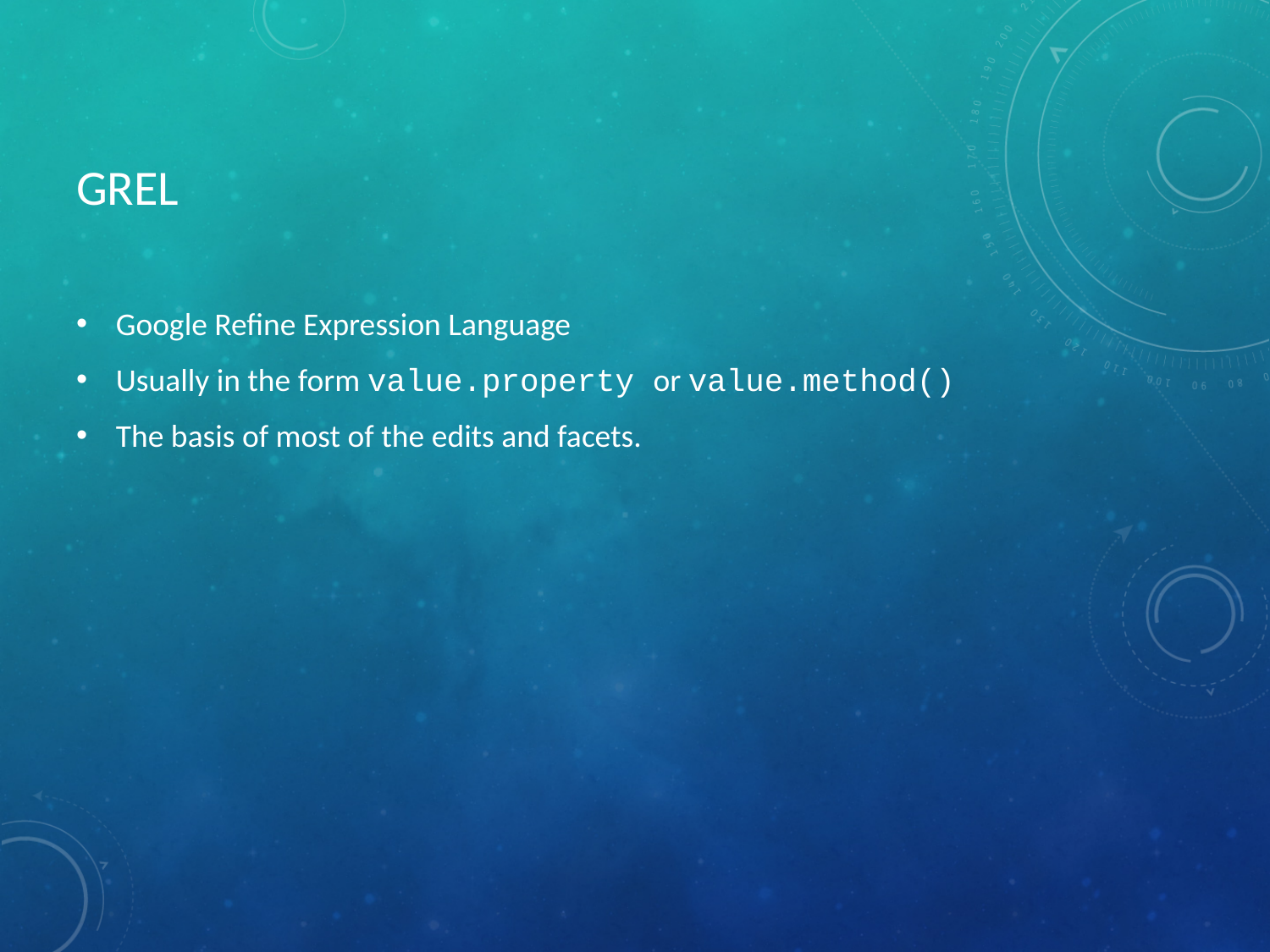

# grel
Google Refine Expression Language
Usually in the form value.property or value.method()
The basis of most of the edits and facets.